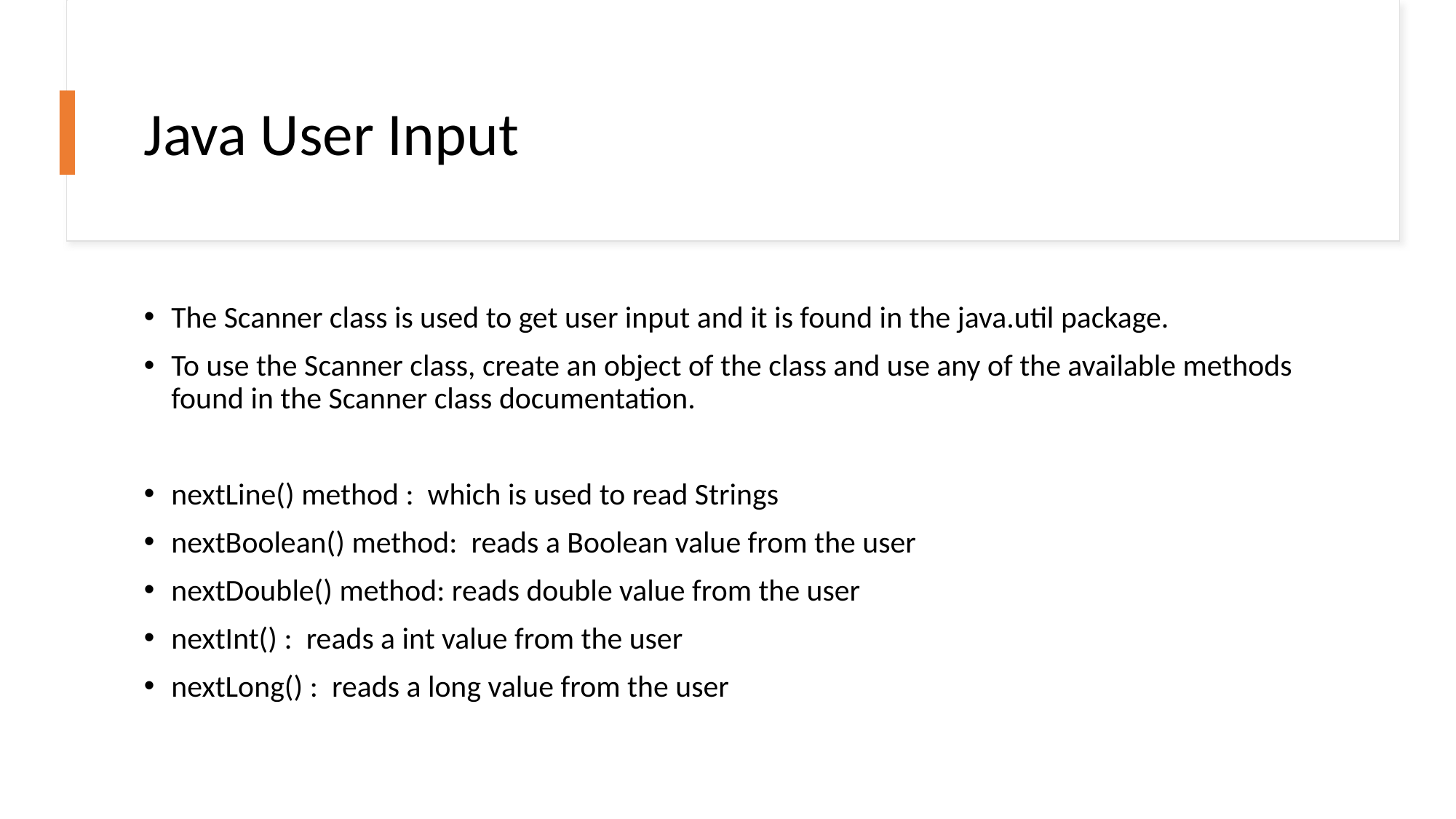

# Java User Input

The Scanner class is used to get user input and it is found in the java.util package.
To use the Scanner class, create an object of the class and use any of the available methods found in the Scanner class documentation.

nextLine() method :  which is used to read Strings
nextBoolean() method:  reads a Boolean value from the user
nextDouble() method: reads double value from the user
nextInt() :  reads a int value from the user
nextLong() :  reads a long value from the user